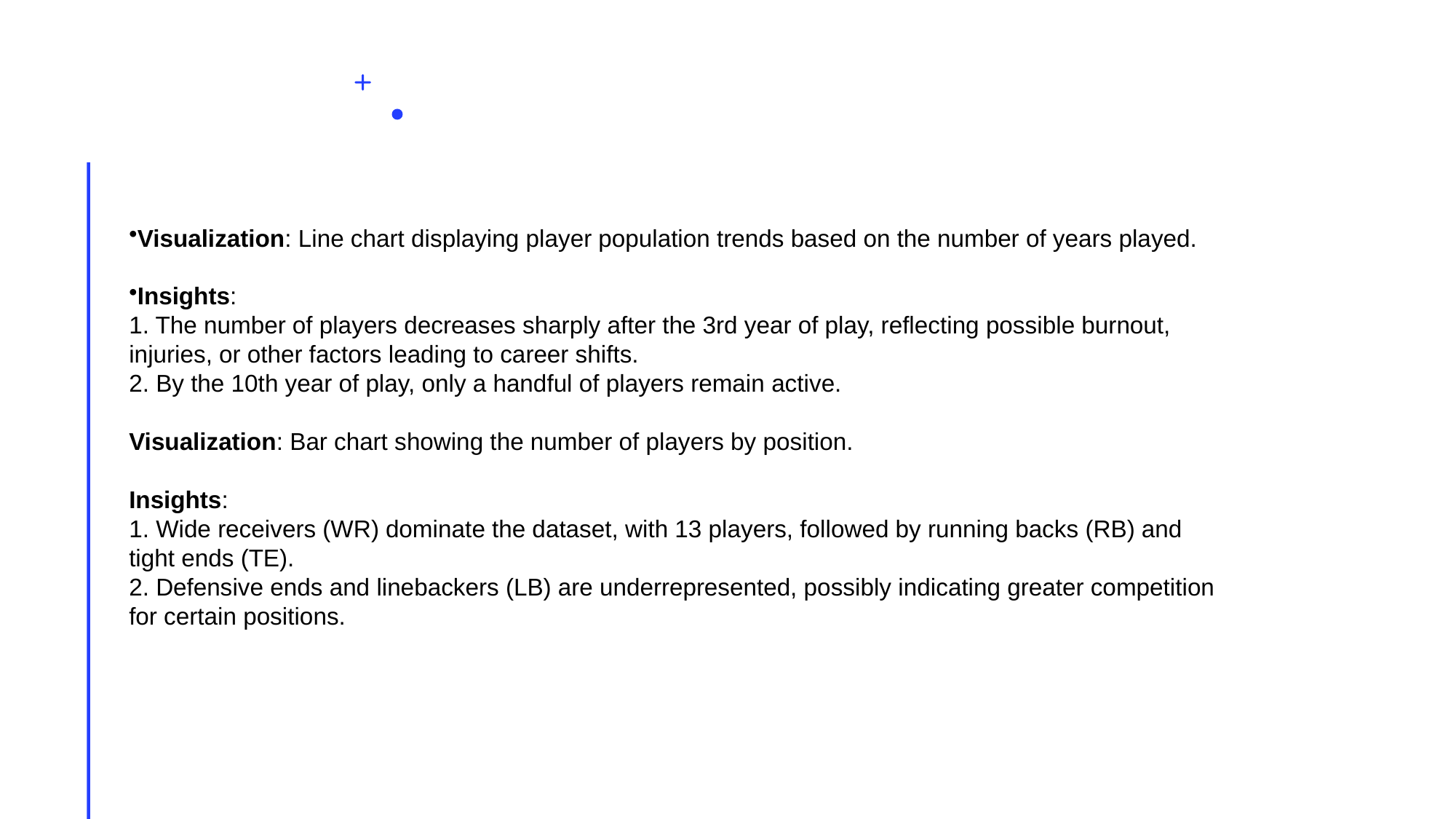

Visualization: Line chart displaying player population trends based on the number of years played.

Insights:
1. The number of players decreases sharply after the 3rd year of play, reflecting possible burnout, injuries, or other factors leading to career shifts.
2. By the 10th year of play, only a handful of players remain active.

Visualization: Bar chart showing the number of players by position.

Insights:
1. Wide receivers (WR) dominate the dataset, with 13 players, followed by running backs (RB) and tight ends (TE).
2. Defensive ends and linebackers (LB) are underrepresented, possibly indicating greater competition for certain positions.